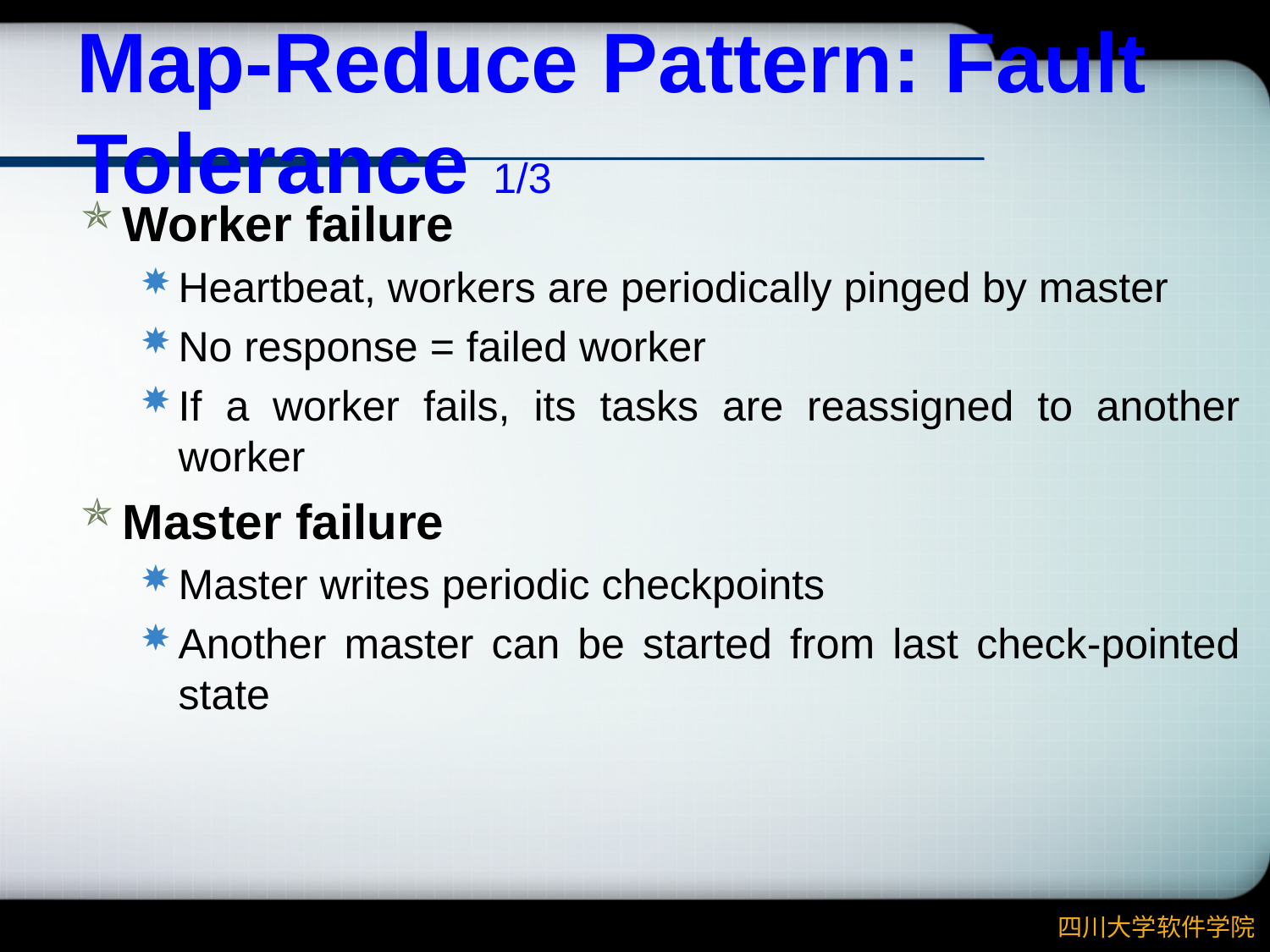

# Map-Reduce Pattern: Fault Tolerance 1/3
Worker failure
Heartbeat, workers are periodically pinged by master
No response = failed worker
If a worker fails, its tasks are reassigned to another worker
Master failure
Master writes periodic checkpoints
Another master can be started from last check-pointed state